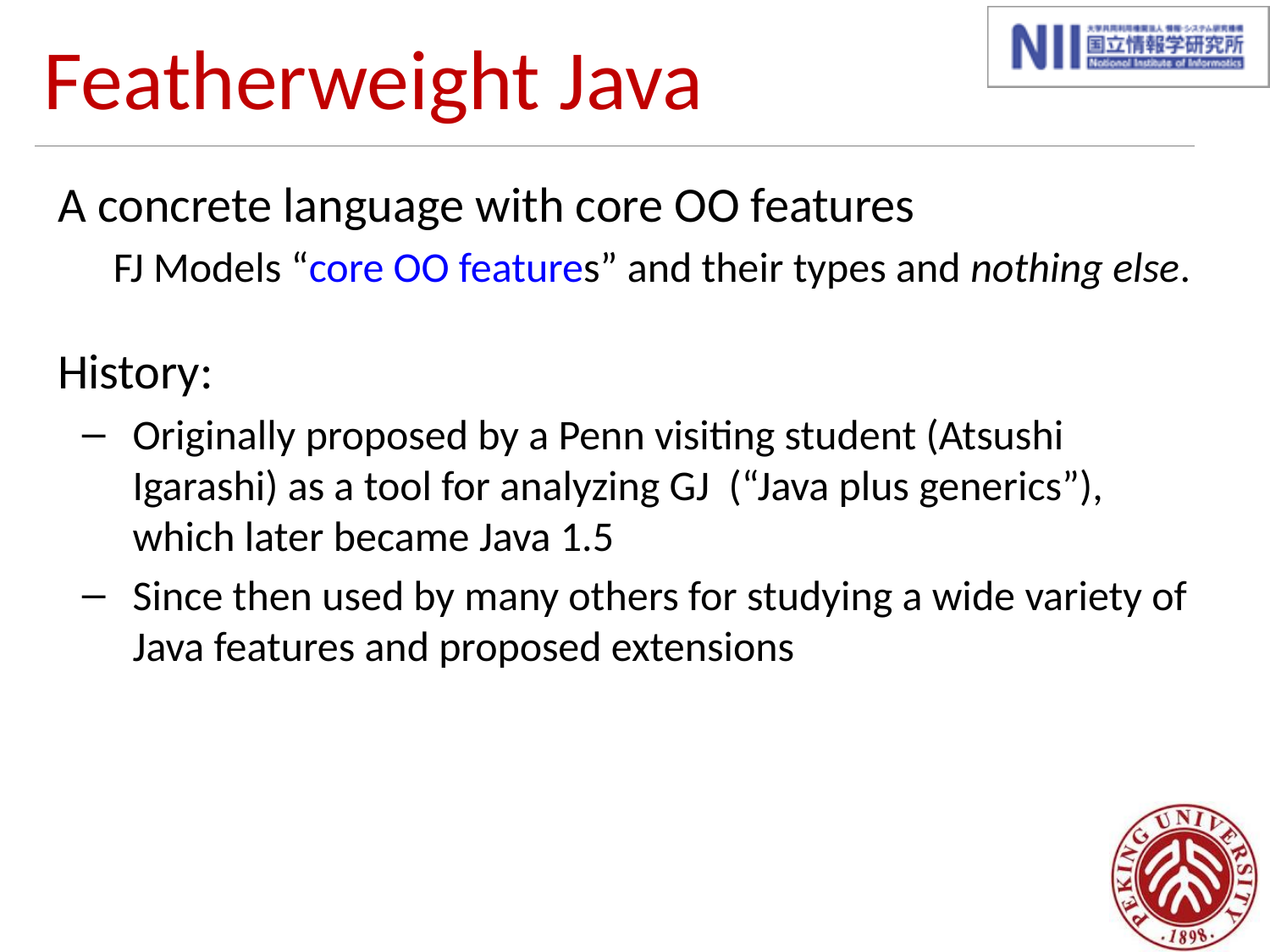

# Featherweight Java
A concrete language with core OO features
FJ Models “core OO features” and their types and nothing else.

History:
Originally proposed by a Penn visiting student (Atsushi Igarashi) as a tool for analyzing GJ  (“Java plus generics”), which later became Java 1.5
Since then used by many others for studying a wide variety of Java features and proposed extensions